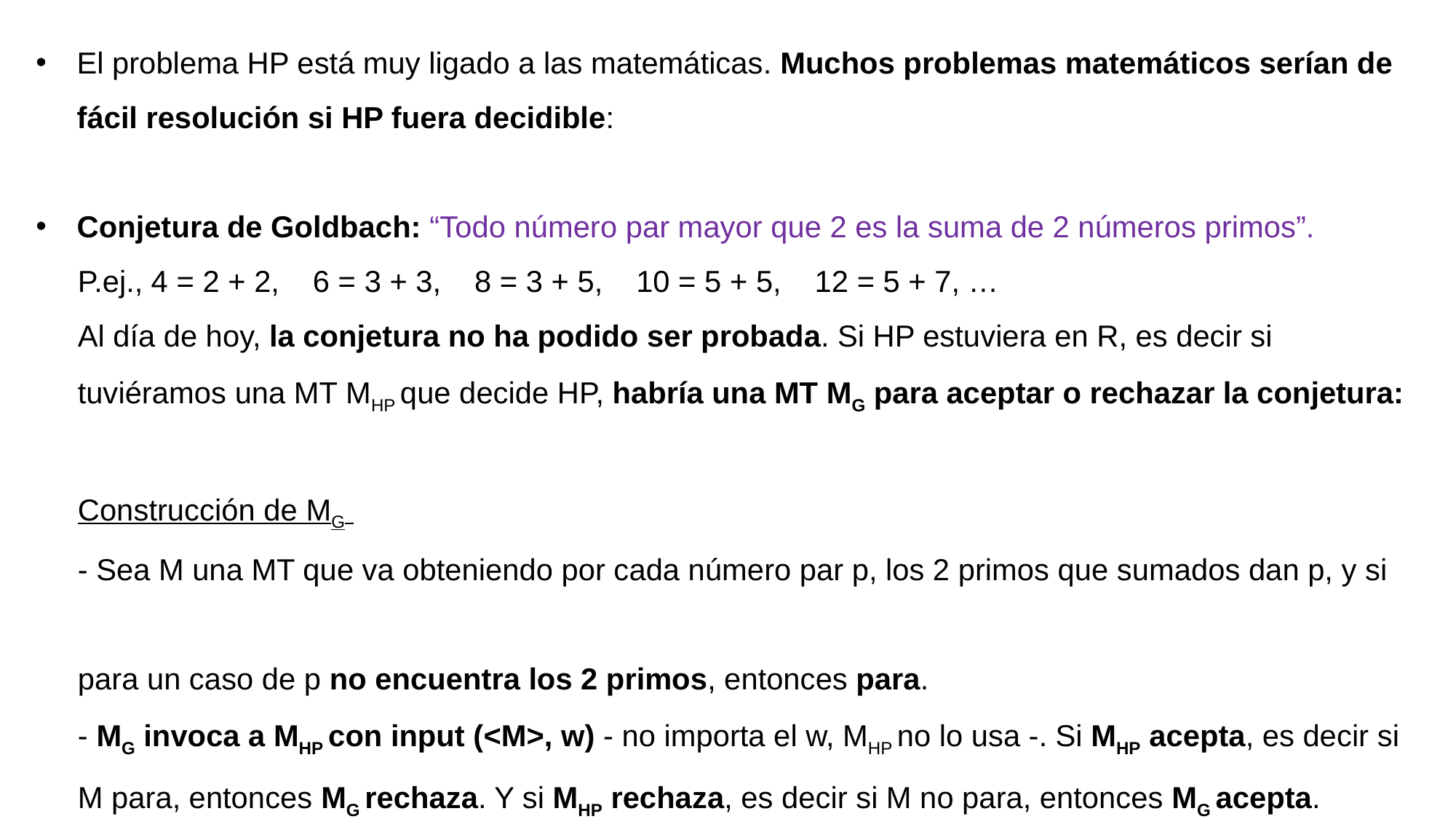

El problema HP está muy ligado a las matemáticas. Muchos problemas matemáticos serían de fácil resolución si HP fuera decidible:

Conjetura de Goldbach: “Todo número par mayor que 2 es la suma de 2 números primos”.
     P.ej., 4 = 2 + 2,    6 = 3 + 3,    8 = 3 + 5,    10 = 5 + 5,    12 = 5 + 7, …
     Al día de hoy, la conjetura no ha podido ser probada. Si HP estuviera en R, es decir si
     tuviéramos una MT MHP que decide HP, habría una MT MG para aceptar o rechazar la conjetura:

     Construcción de MG
     - Sea M una MT que va obteniendo por cada número par p, los 2 primos que sumados dan p, y si
     para un caso de p no encuentra los 2 primos, entonces para.
     - MG invoca a MHP con input (<M>, w) - no importa el w, MHP no lo usa -. Si MHP acepta, es decir si
     M para, entonces MG rechaza. Y si MHP rechaza, es decir si M no para, entonces MG acepta.